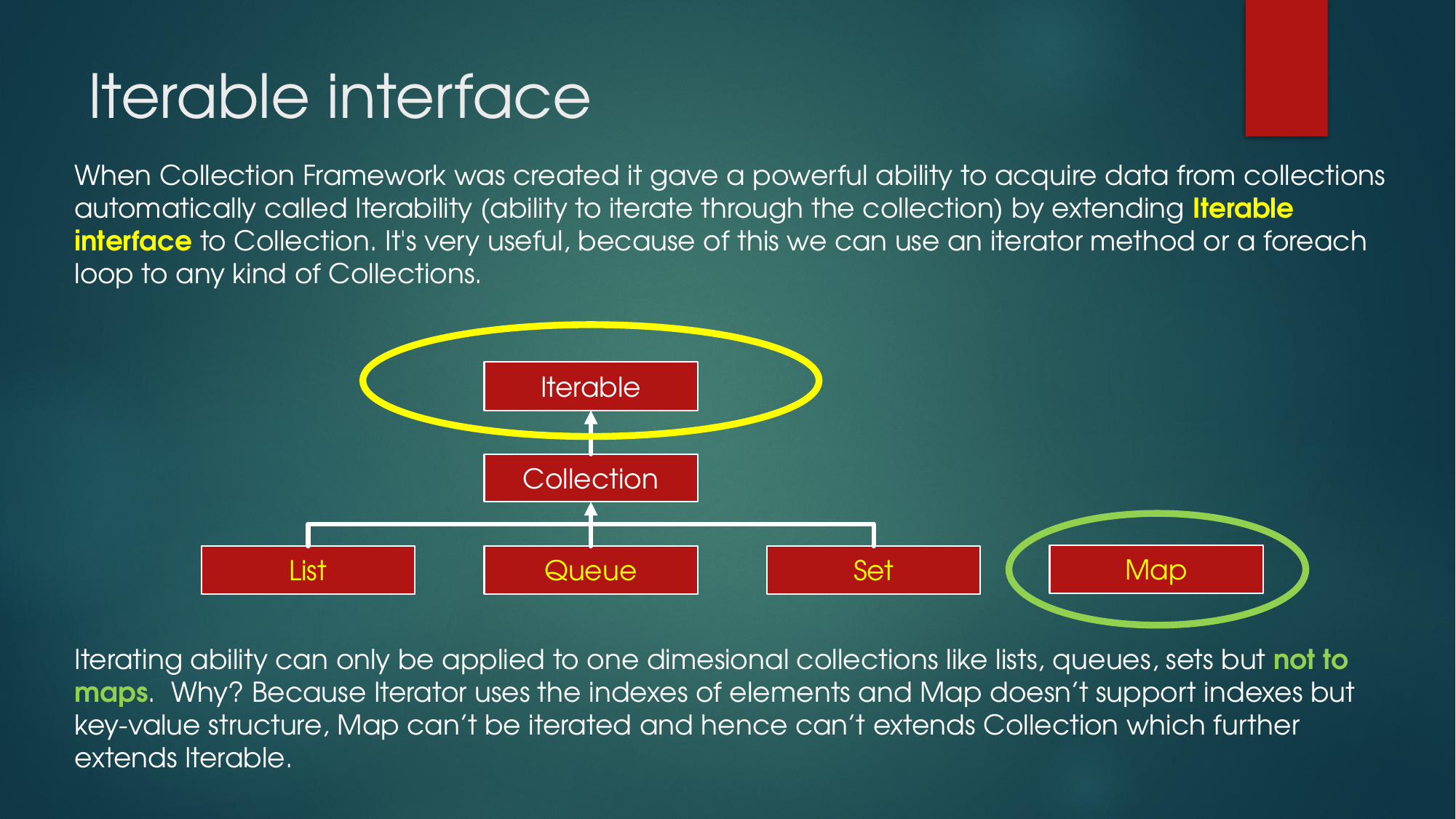

# Iterable interface
When Collection Framework was created it gave a powerful ability to acquire data from collections automatically called Iterability (ability to iterate through the collection) by extending Iterable interface to Collection. It's very useful, because of this we can use an iterator method or a foreach loop to any kind of Collections.

Iterable
Collection

Map
Set
Queue
List
Iterating ability can only be applied to one dimesional collections like lists, queues, sets but not to maps.  Why? Because Iterator uses the indexes of elements and Map doesn’t support indexes but key-value structure, Map can’t be iterated and hence can’t extends Collection which further extends Iterable.